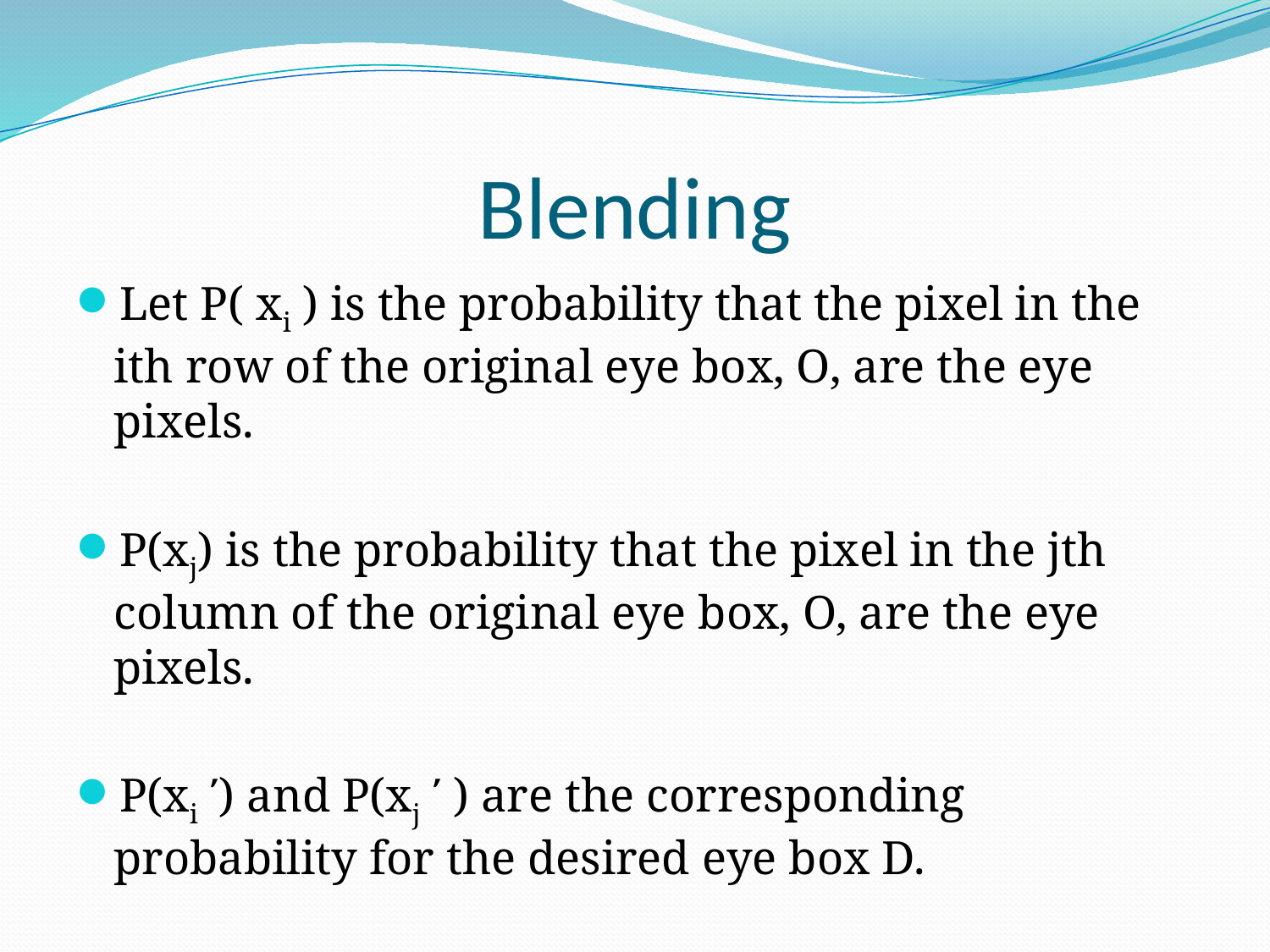

# Blending
Let P( xi ) is the probability that the pixel in the ith row of the original eye box, O, are the eye pixels.

P(xj) is the probability that the pixel in the jth column of the original eye box, O, are the eye pixels.

P(x̀i ʹ) and P(xj ʹ ) are the corresponding probability for the desired eye box D.